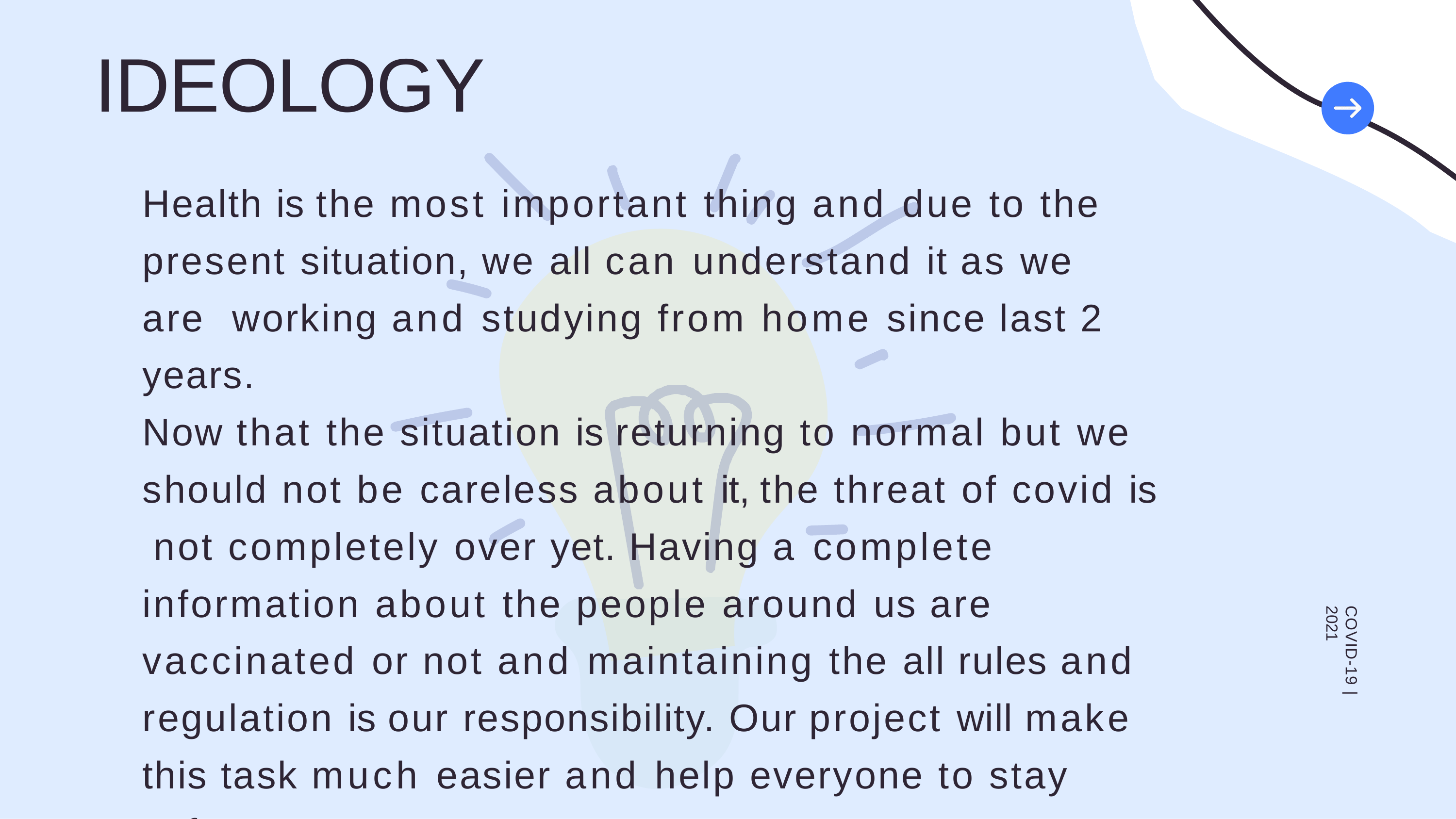

# IDEOLOGY

Health is the most important thing and due to the  present situation, we all can understand it as we are  working and studying from home since last 2 years.
Now that the situation is returning to normal but we  should not be careless about it, the threat of covid is  not completely over yet. Having a complete  information about the people around us are  vaccinated or not and maintaining the all rules and  regulation is our responsibility. Our project will make  this task much easier and help everyone to stay safe.

COVID-19 | 2021